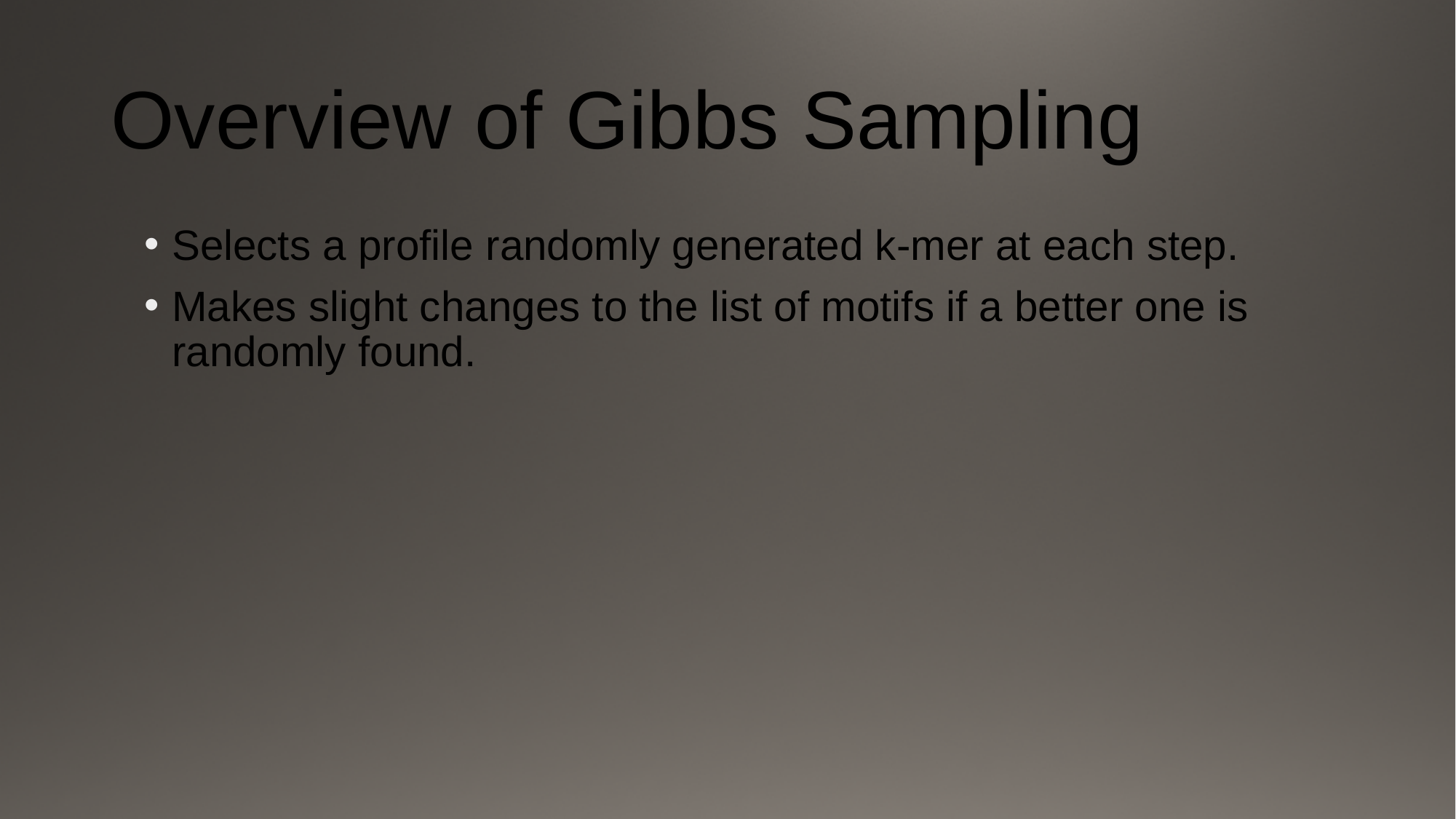

# Overview of Gibbs Sampling
Selects a profile randomly generated k-mer at each step.
Makes slight changes to the list of motifs if a better one is randomly found.